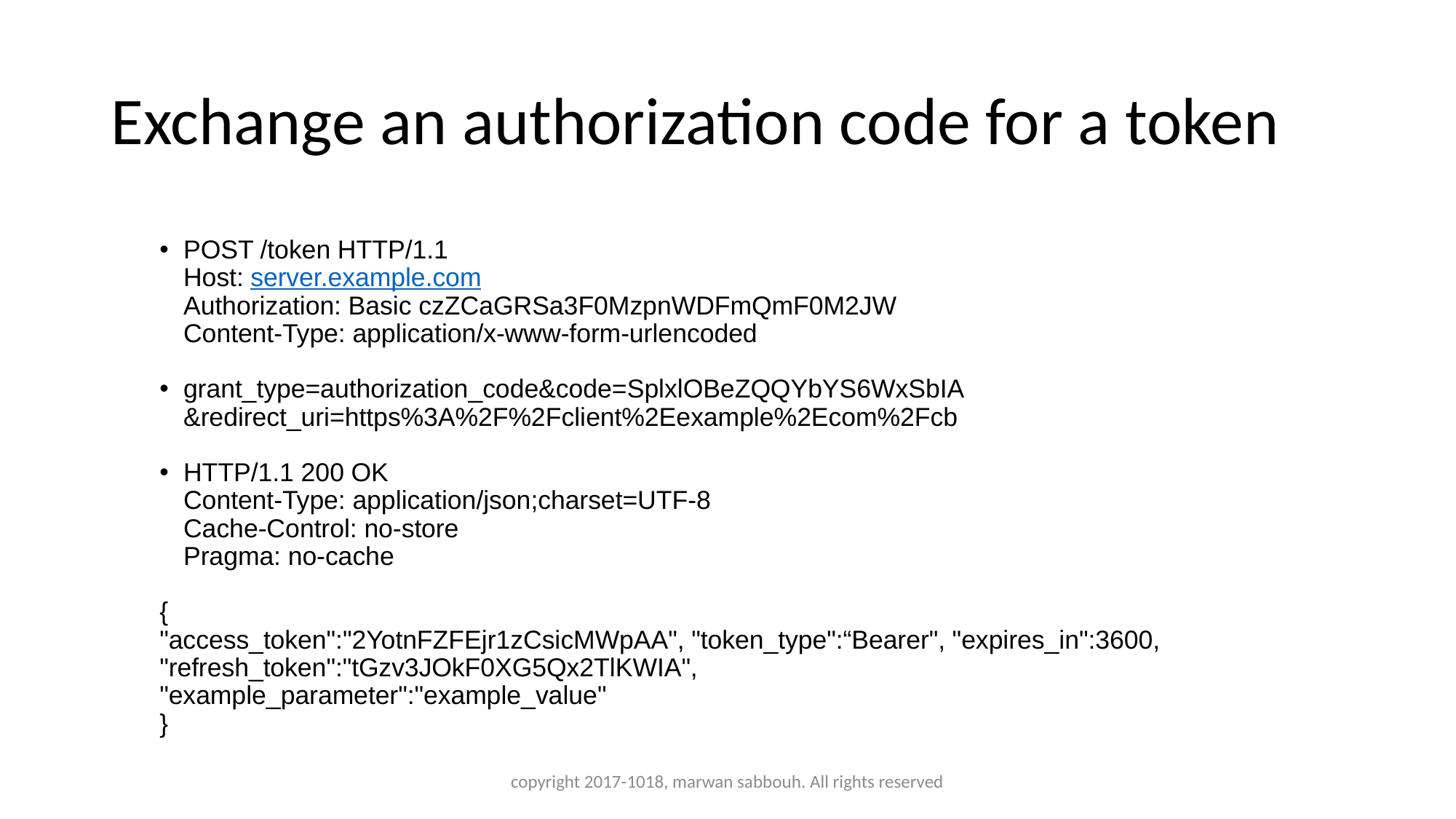

# Exchange an authorization code for a token
POST /token HTTP/1.1
Host: server.example.com
Authorization: Basic czZCaGRSa3F0MzpnWDFmQmF0M2JW
Content-Type: application/x-www-form-urlencoded

grant_type=authorization_code&code=SplxlOBeZQQYbYS6WxSbIA
&redirect_uri=https%3A%2F%2Fclient%2Eexample%2Ecom%2Fcb

HTTP/1.1 200 OK
Content-Type: application/json;charset=UTF-8
Cache-Control: no-store
Pragma: no-cache

{
"access_token":"2YotnFZFEjr1zCsicMWpAA", "token_type":“Bearer", "expires_in":3600,
"refresh_token":"tGzv3JOkF0XG5Qx2TlKWIA",
"example_parameter":"example_value"
}
copyright 2017-1018, marwan sabbouh. All rights reserved